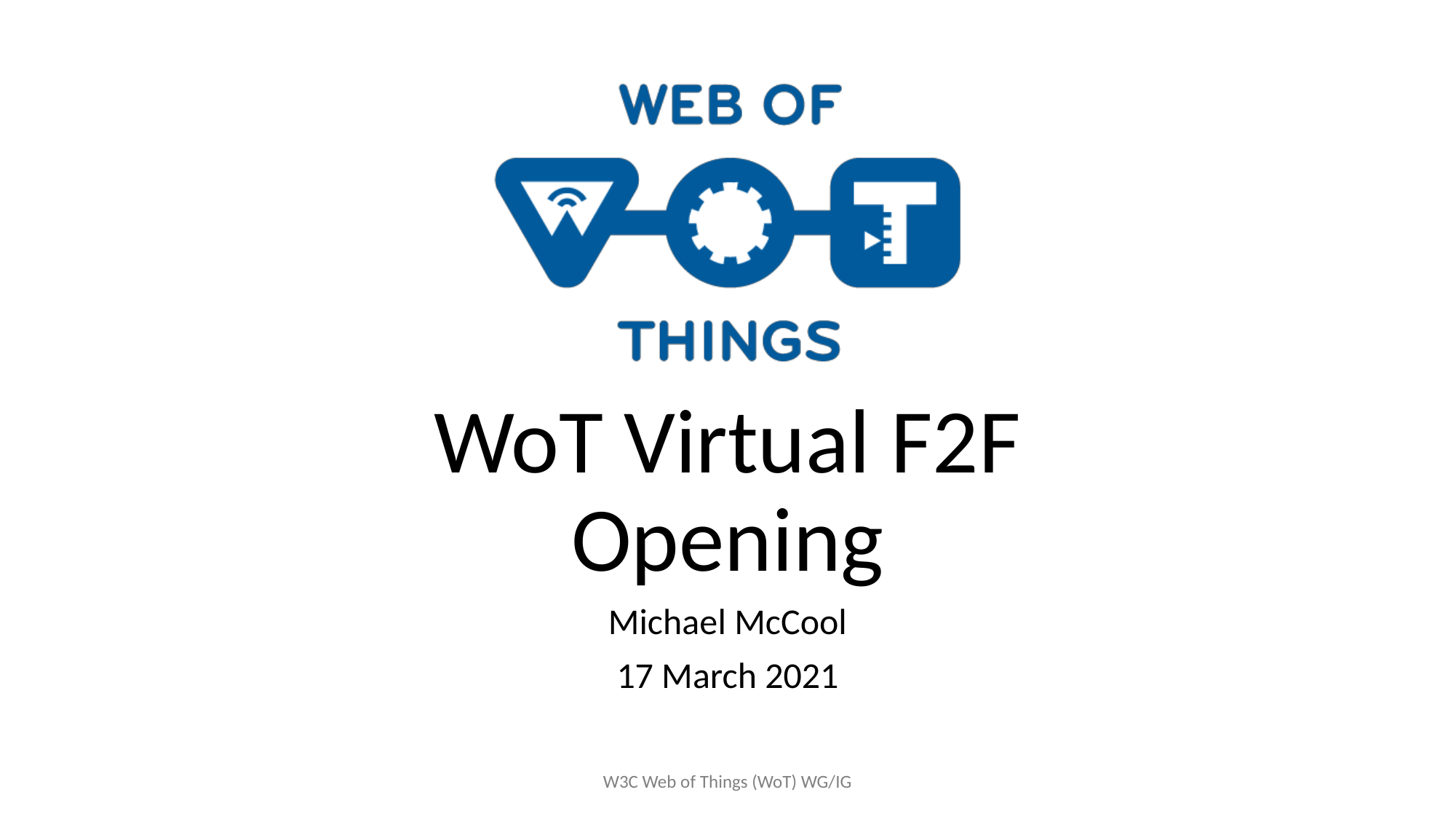

# WoT Virtual F2F Opening
Michael McCool
17 March 2021
W3C Web of Things (WoT) WG/IG